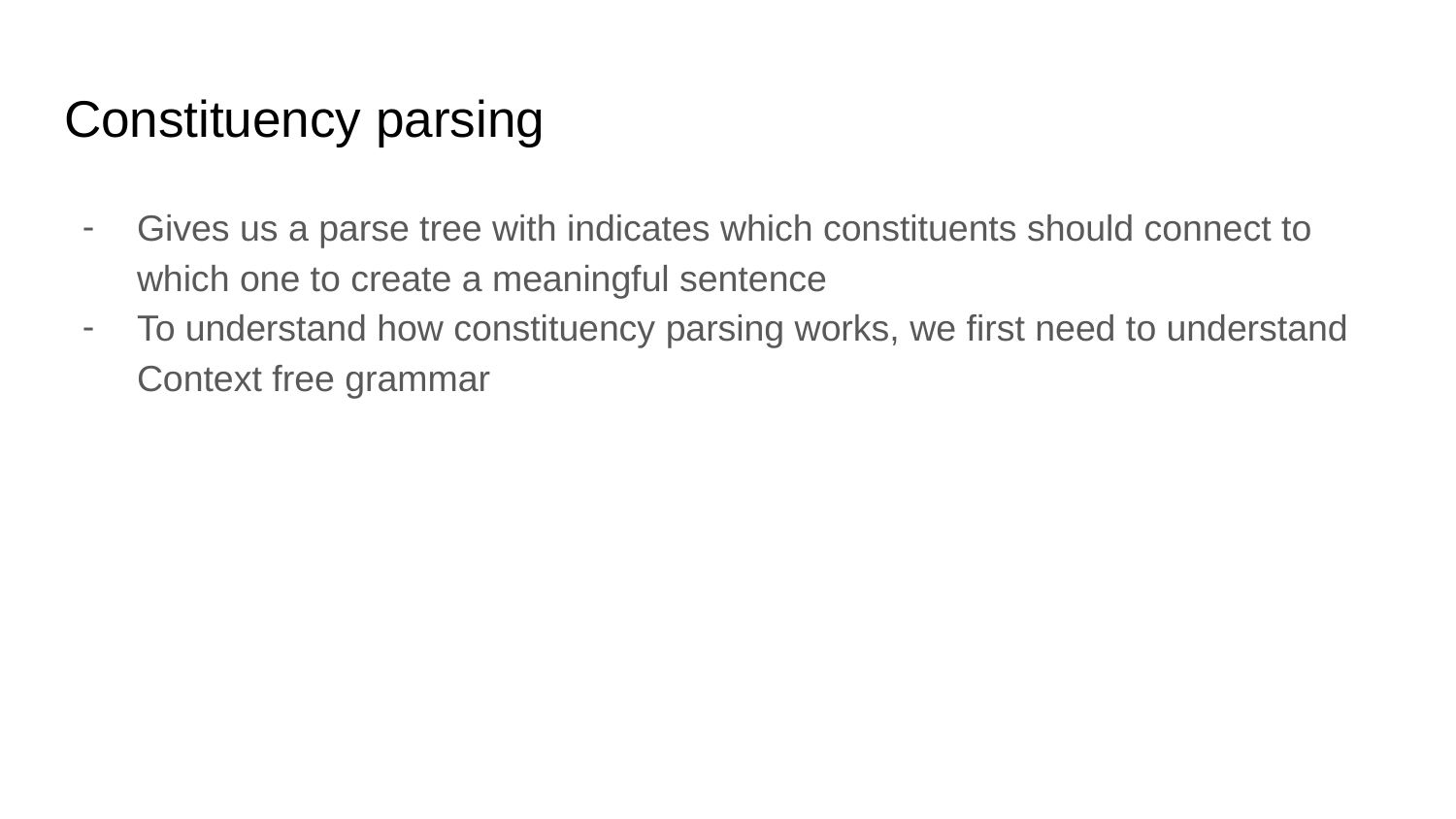

# Constituency parsing
Gives us a parse tree with indicates which constituents should connect to which one to create a meaningful sentence
To understand how constituency parsing works, we first need to understand Context free grammar